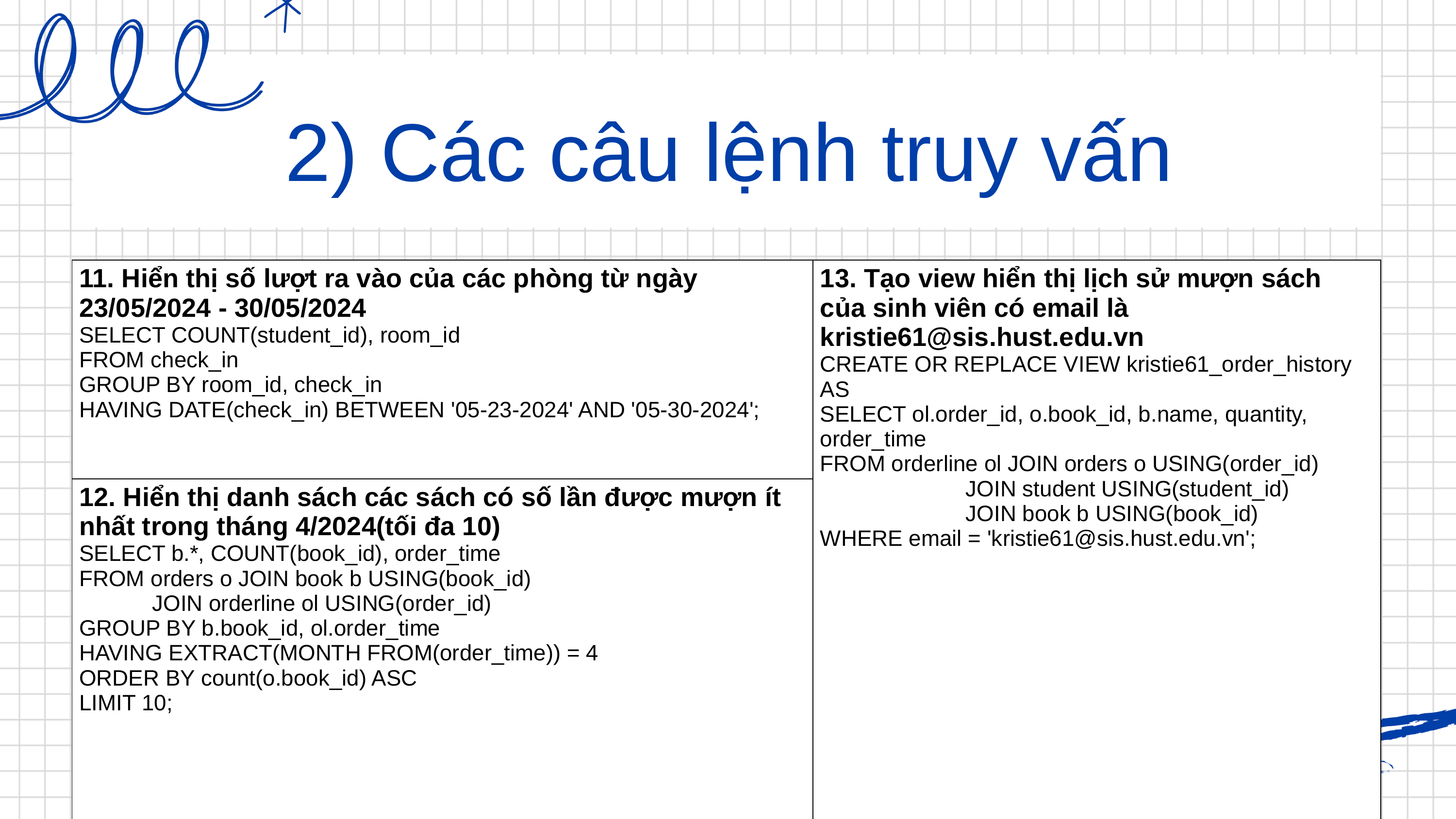

2) Các câu lệnh truy vấn
| 11. Hiển thị số lượt ra vào của các phòng từ ngày 23/05/2024 - 30/05/2024 SELECT COUNT(student\_id), room\_id FROM check\_in GROUP BY room\_id, check\_in HAVING DATE(check\_in) BETWEEN '05-23-2024' AND '05-30-2024'; | 13. Tạo view hiển thị lịch sử mượn sách của sinh viên có email là kristie61@sis.hust.edu.vn CREATE OR REPLACE VIEW kristie61\_order\_history AS SELECT ol.order\_id, o.book\_id, b.name, quantity, order\_time FROM orderline ol JOIN orders o USING(order\_id) JOIN student USING(student\_id) JOIN book b USING(book\_id) WHERE email = 'kristie61@sis.hust.edu.vn'; |
| --- | --- |
| 12. Hiển thị danh sách các sách có số lần được mượn ít nhất trong tháng 4/2024(tối đa 10) SELECT b.\*, COUNT(book\_id), order\_time FROM orders o JOIN book b USING(book\_id) JOIN orderline ol USING(order\_id) GROUP BY b.book\_id, ol.order\_time HAVING EXTRACT(MONTH FROM(order\_time)) = 4 ORDER BY count(o.book\_id) ASC LIMIT 10; |  |